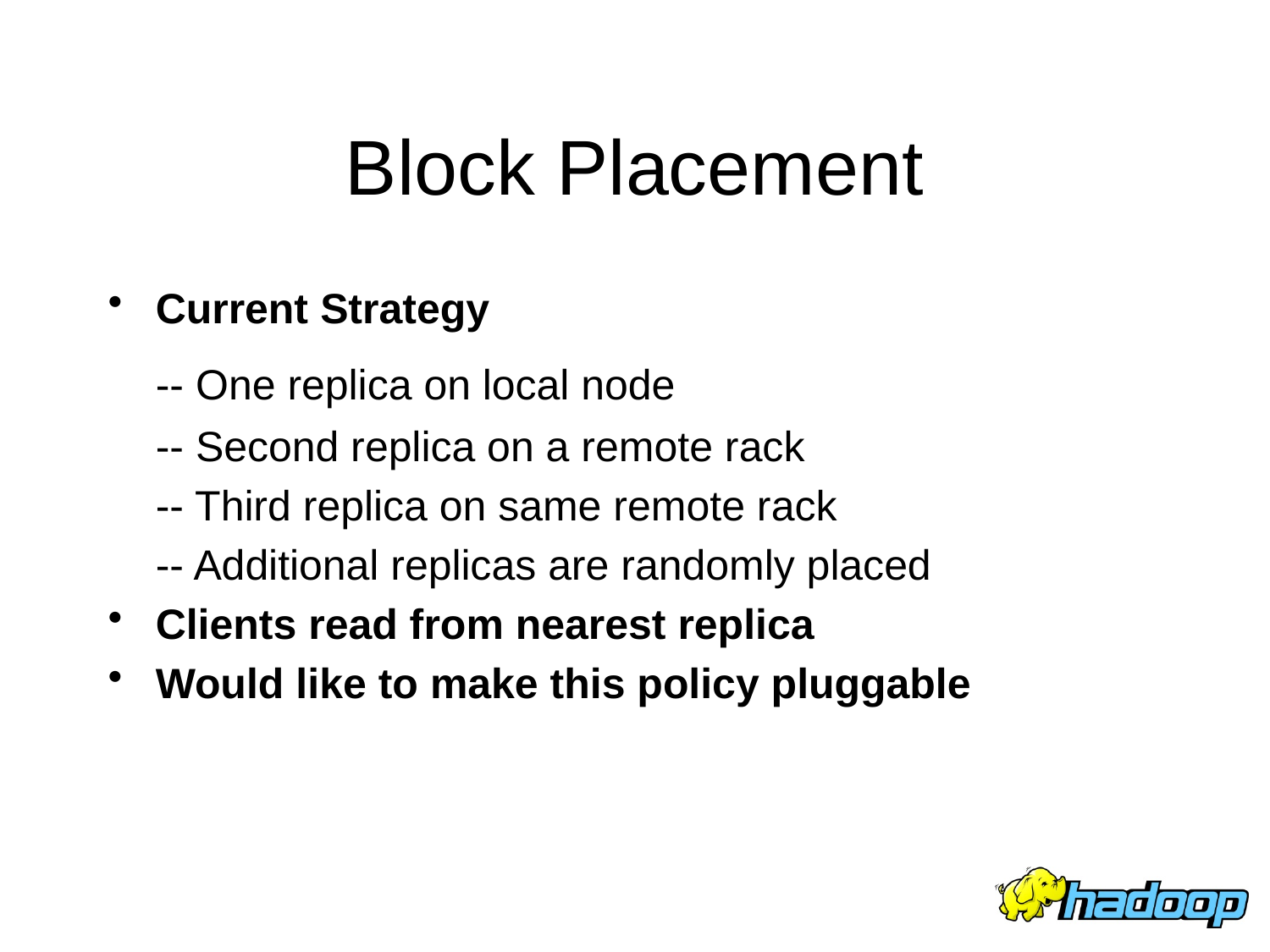

# Block Placement
Current Strategy
	-- One replica on local node
	-- Second replica on a remote rack
	-- Third replica on same remote rack
	-- Additional replicas are randomly placed
Clients read from nearest replica
Would like to make this policy pluggable